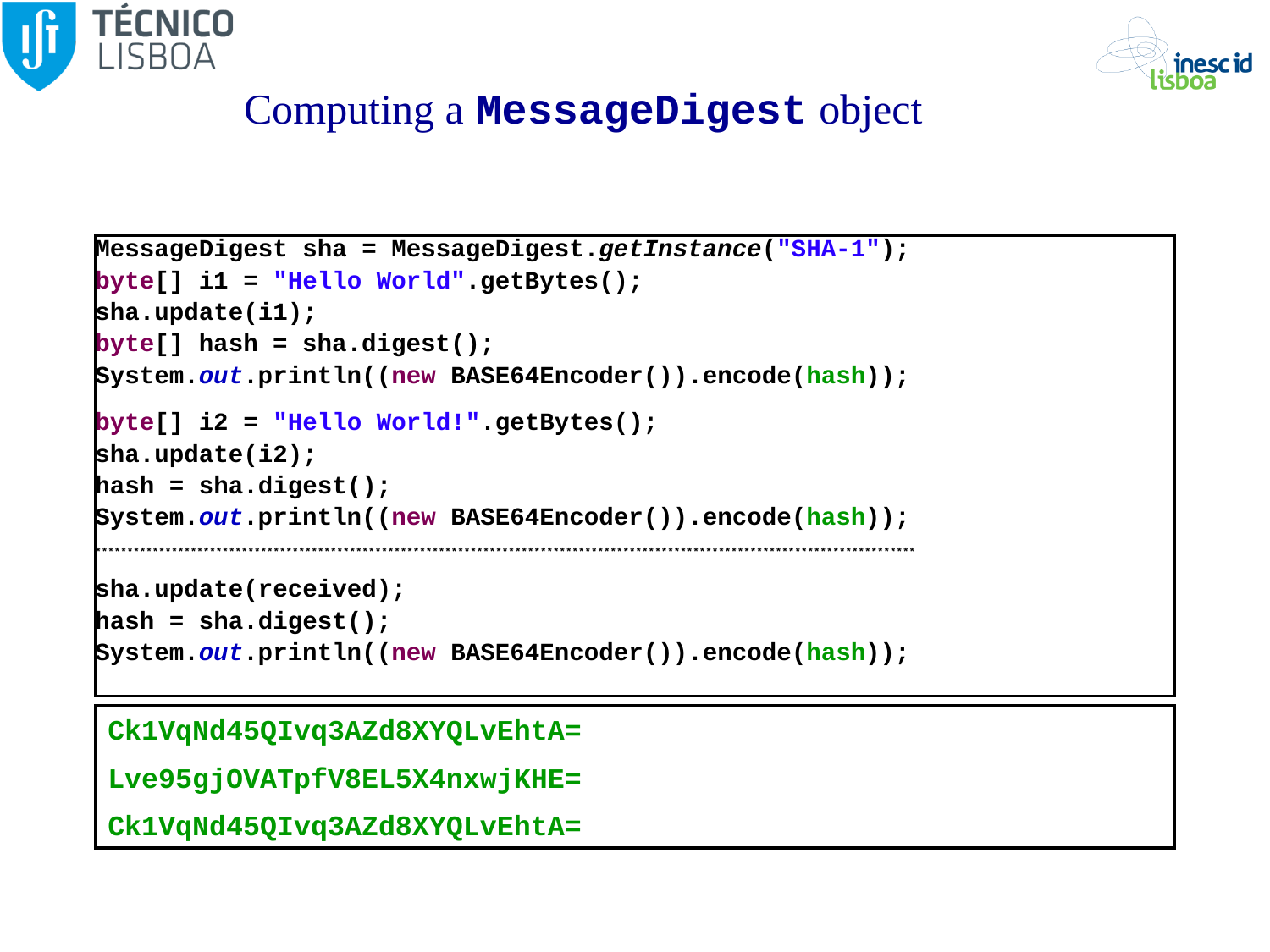

# Computing a MessageDigest object
MessageDigest sha = MessageDigest.getInstance("SHA-1");
byte[] i1 = "Hello World".getBytes();
sha.update(i1);
byte[] hash = sha.digest();
System.out.println((new BASE64Encoder()).encode(hash));

byte[] i2 = "Hello World!".getBytes();
sha.update(i2);
hash = sha.digest();
System.out.println((new BASE64Encoder()).encode(hash));

*********************************************************************************************************************************

sha.update(received);
hash = sha.digest();
System.out.println((new BASE64Encoder()).encode(hash));
Ck1VqNd45QIvq3AZd8XYQLvEhtA=
Lve95gjOVATpfV8EL5X4nxwjKHE=
Ck1VqNd45QIvq3AZd8XYQLvEhtA=